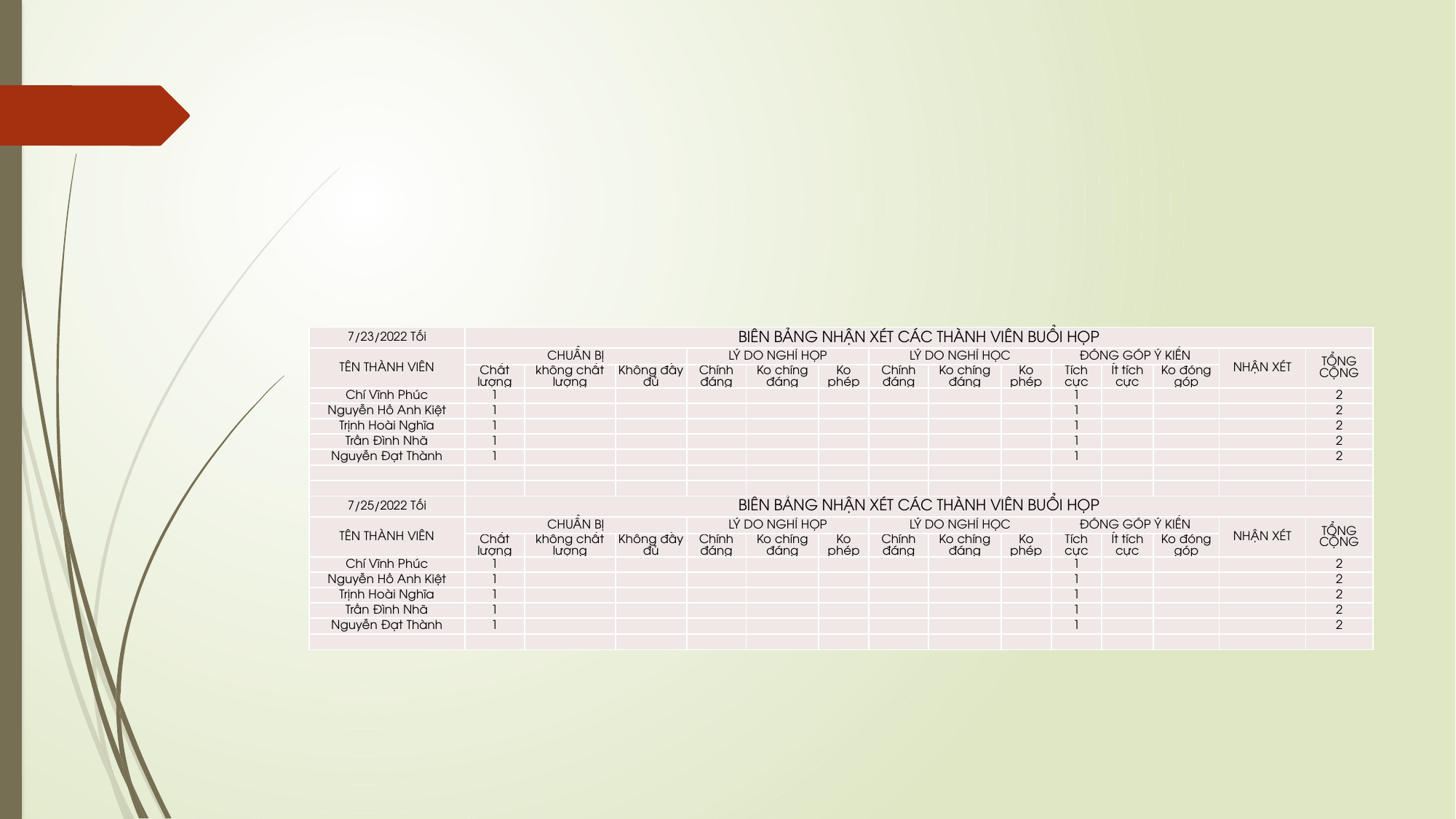

#
| 7/23/2022 Tối | BIÊN BẢNG NHẬN XÉT CÁC THÀNH VIÊN BUỔI HỌP |  |  |  |  |  |  |  |  |  |  |  |  |  |
| --- | --- | --- | --- | --- | --- | --- | --- | --- | --- | --- | --- | --- | --- | --- |
| TÊN THÀNH VIÊN | CHUẨN BỊ |  |  | LÝ DO NGHỈ HỌP |  |  | LÝ DO NGHỈ HỌC |  |  | ĐÓNG GÓP Ý KIẾN |  |  | NHẬN XÉT | TỔNG CỘNG |
|  | Chất lượng | không chất lượng | Không đầy đủ | Chính đáng | Ko chíng đáng | Ko phép | Chính đáng | Ko chíng đáng | Ko phép | Tích cực | Ít tích cực | Ko đóng góp |  |  |
| Chí Vĩnh Phúc | 1 |  |  |  |  |  |  |  |  | 1 |  |  |  | 2 |
| Nguyễn Hồ Anh Kiệt | 1 |  |  |  |  |  |  |  |  | 1 |  |  |  | 2 |
| Trịnh Hoài Nghĩa | 1 |  |  |  |  |  |  |  |  | 1 |  |  |  | 2 |
| Trần Đình Nhã | 1 |  |  |  |  |  |  |  |  | 1 |  |  |  | 2 |
| Nguyễn Đạt Thành | 1 |  |  |  |  |  |  |  |  | 1 |  |  |  | 2 |
|  |  |  |  |  |  |  |  |  |  |  |  |  |  |  |
|  |  |  |  |  |  |  |  |  |  |  |  |  |  |  |
| 7/25/2022 Tối | BIÊN BẢNG NHẬN XÉT CÁC THÀNH VIÊN BUỔI HỌP |  |  |  |  |  |  |  |  |  |  |  |  |  |
| TÊN THÀNH VIÊN | CHUẨN BỊ |  |  | LÝ DO NGHỈ HỌP |  |  | LÝ DO NGHỈ HỌC |  |  | ĐÓNG GÓP Ý KIẾN |  |  | NHẬN XÉT | TỔNG CỘNG |
|  | Chất lượng | không chất lượng | Không đầy đủ | Chính đáng | Ko chíng đáng | Ko phép | Chính đáng | Ko chíng đáng | Ko phép | Tích cực | Ít tích cực | Ko đóng góp |  |  |
| Chí Vĩnh Phúc | 1 |  |  |  |  |  |  |  |  | 1 |  |  |  | 2 |
| Nguyễn Hồ Anh Kiệt | 1 |  |  |  |  |  |  |  |  | 1 |  |  |  | 2 |
| Trịnh Hoài Nghĩa | 1 |  |  |  |  |  |  |  |  | 1 |  |  |  | 2 |
| Trần Đình Nhã | 1 |  |  |  |  |  |  |  |  | 1 |  |  |  | 2 |
| Nguyễn Đạt Thành | 1 |  |  |  |  |  |  |  |  | 1 |  |  |  | 2 |
|  |  |  |  |  |  |  |  |  |  |  |  |  |  |  |